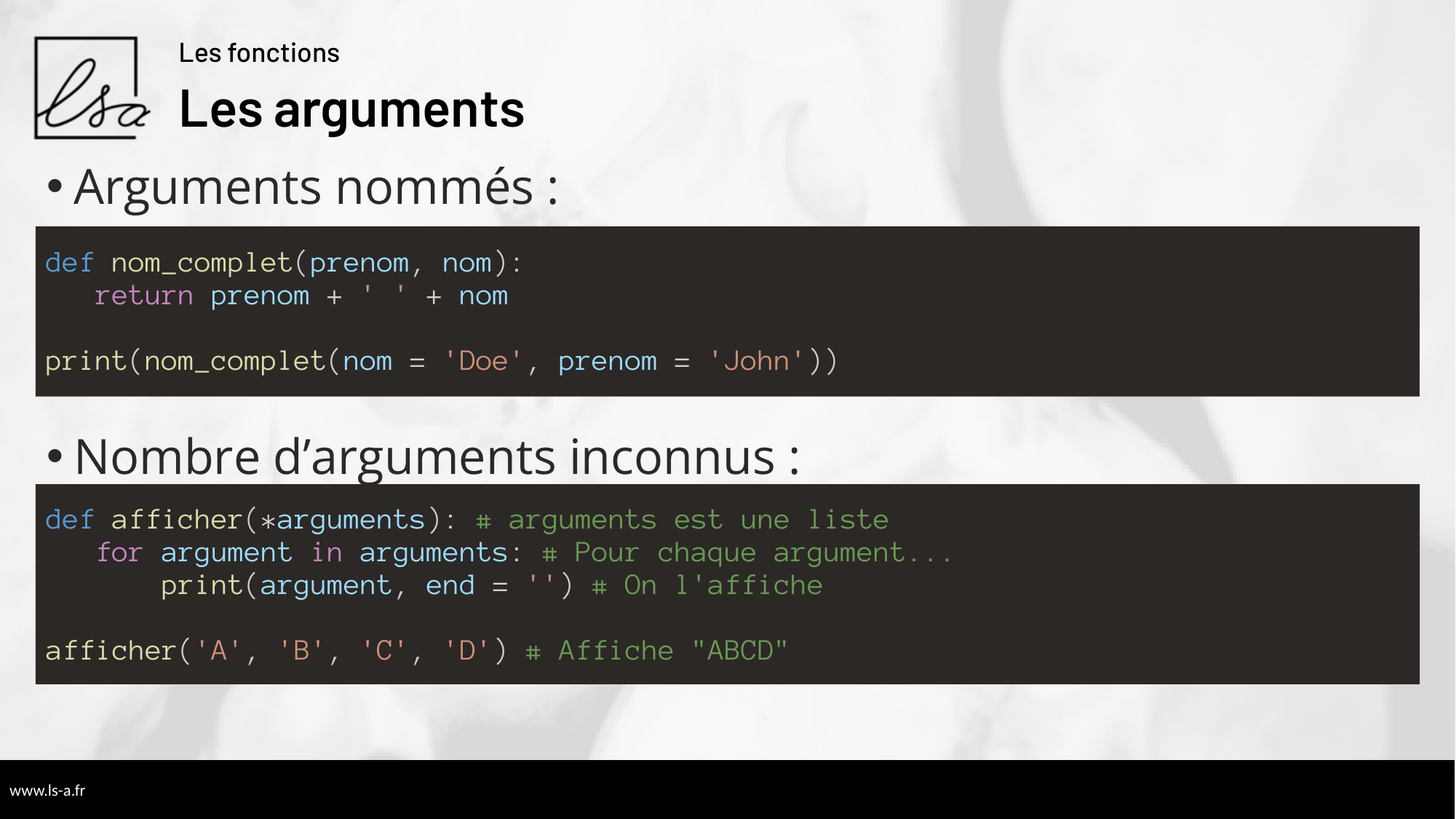

Les fonctions
# Les arguments
Arguments nommés :

Nombre d’arguments inconnus :

def nom_complet(prenom, nom):
   return prenom + ' ' + nom
print(nom_complet(nom = 'Doe', prenom = 'John'))
def afficher(*arguments): # arguments est une liste
   for argument in arguments: # Pour chaque argument...
       print(argument, end = '') # On l'affiche
afficher('A', 'B', 'C', 'D') # Affiche "ABCD"